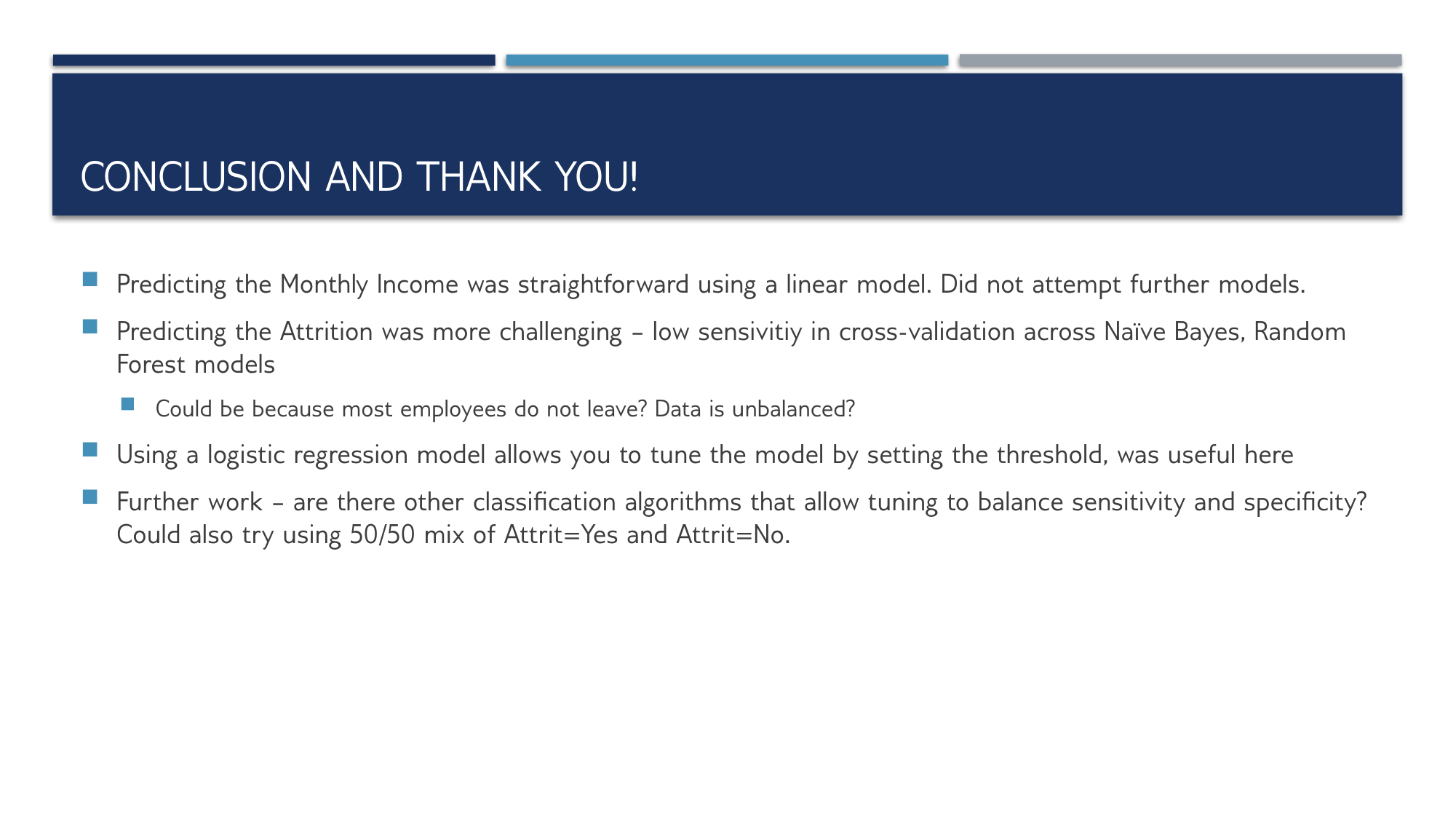

# Conclusion and Thank you!
Predicting the Monthly Income was straightforward using a linear model. Did not attempt further models.
Predicting the Attrition was more challenging – low sensivitiy in cross-validation across Naïve Bayes, Random Forest models
Could be because most employees do not leave? Data is unbalanced?
Using a logistic regression model allows you to tune the model by setting the threshold, was useful here
Further work – are there other classification algorithms that allow tuning to balance sensitivity and specificity? Could also try using 50/50 mix of Attrit=Yes and Attrit=No.